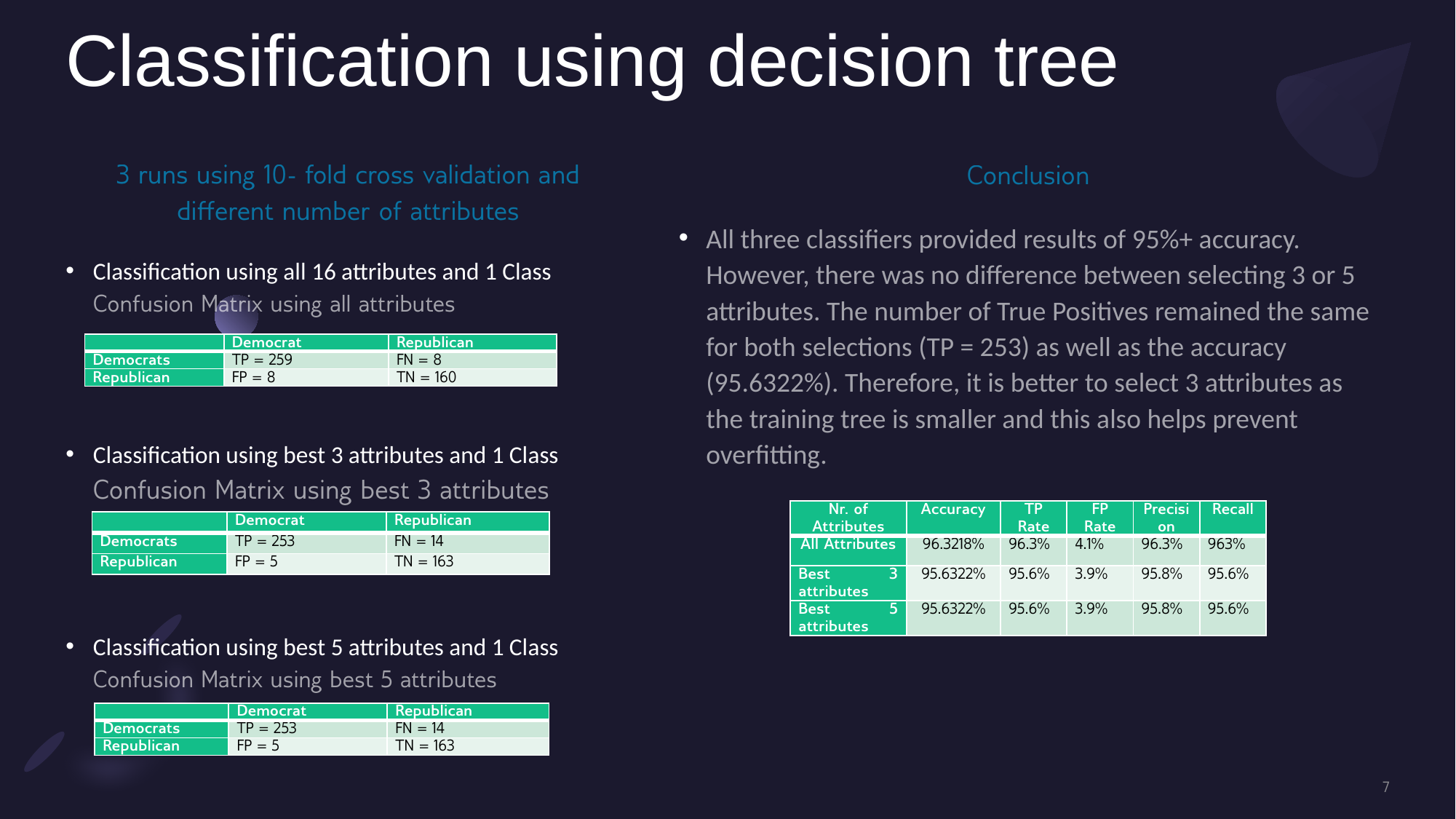

# Classification using decision tree
3 runs using 10- fold cross validation and different number of attributes
Classification using all 16 attributes and 1 Class Confusion Matrix using all attributes

Classification using best 3 attributes and 1 Class Confusion Matrix using best 3 attributes

Classification using best 5 attributes and 1 Class Confusion Matrix using best 5 attributes

Best classifier performance

Conclusion
All three classifiers provided results of 95%+ accuracy. However, there was no difference between selecting 3 or 5 attributes. The number of True Positives remained the same for both selections (TP = 253) as well as the accuracy (95.6322%). Therefore, it is better to select 3 attributes as the training tree is smaller and this also helps prevent overfitting.

|  | Democrat | Republican |
| --- | --- | --- |
| Democrats | TP = 259 | FN = 8 |
| Republican | FP = 8 | TN = 160 |
| Nr. of Attributes | Accuracy | TP Rate | FP Rate | Precision | Recall |
| --- | --- | --- | --- | --- | --- |
| All Attributes | 96.3218% | 96.3% | 4.1% | 96.3% | 963% |
| Best 3 attributes | 95.6322% | 95.6% | 3.9% | 95.8% | 95.6% |
| Best 5 attributes | 95.6322% | 95.6% | 3.9% | 95.8% | 95.6% |
|  | Democrat | Republican |
| --- | --- | --- |
| Democrats | TP = 253 | FN = 14 |
| Republican | FP = 5 | TN = 163 |
|  | Democrat | Republican |
| --- | --- | --- |
| Democrats | TP = 253 | FN = 14 |
| Republican | FP = 5 | TN = 163 |
7